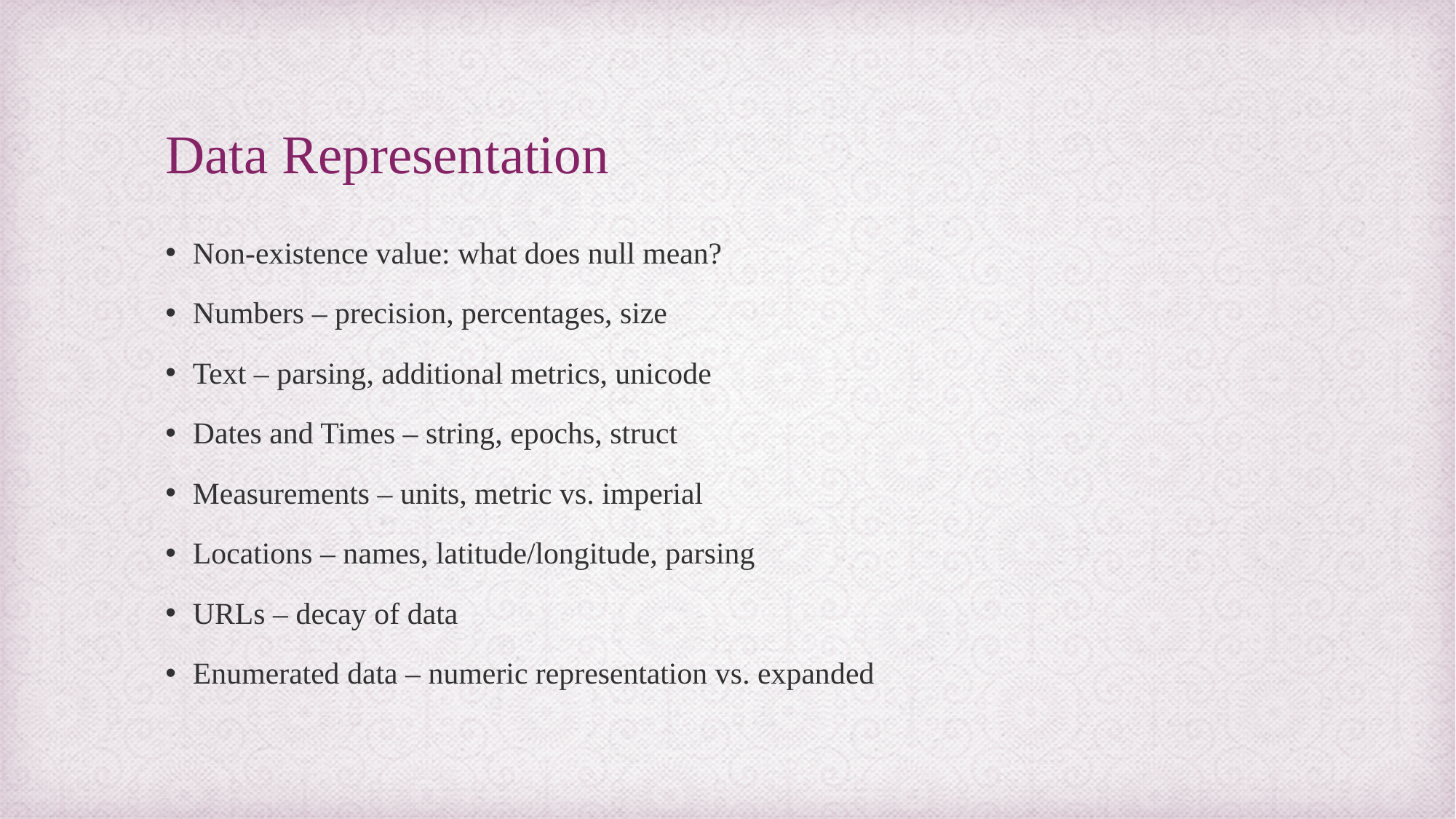

# Data Representation
Non-existence value: what does null mean?
Numbers – precision, percentages, size
Text – parsing, additional metrics, unicode
Dates and Times – string, epochs, struct
Measurements – units, metric vs. imperial
Locations – names, latitude/longitude, parsing
URLs – decay of data
Enumerated data – numeric representation vs. expanded